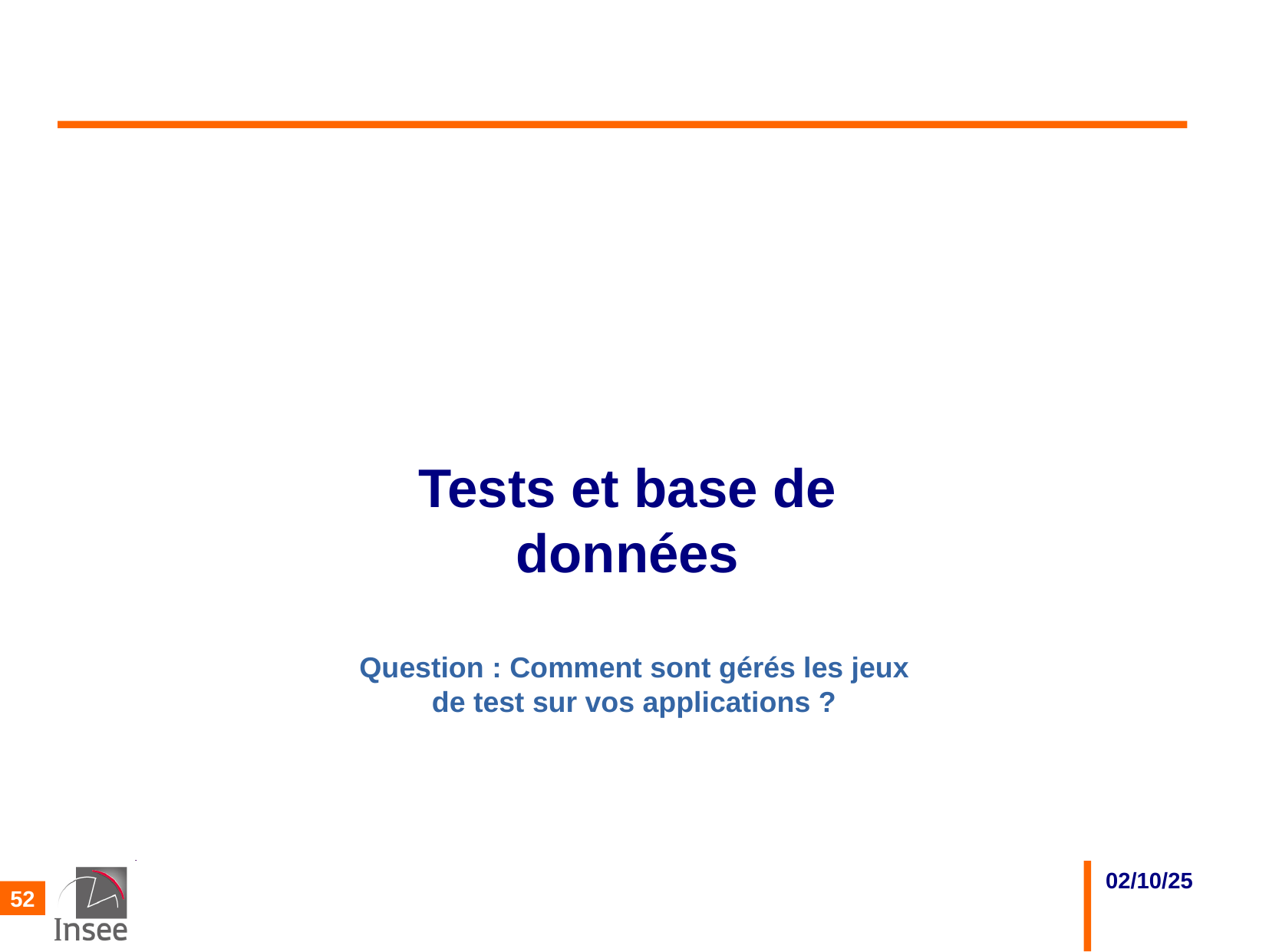

#

Tests et base de données
Question : Comment sont gérés les jeux de test sur vos applications ?
02/10/25
52